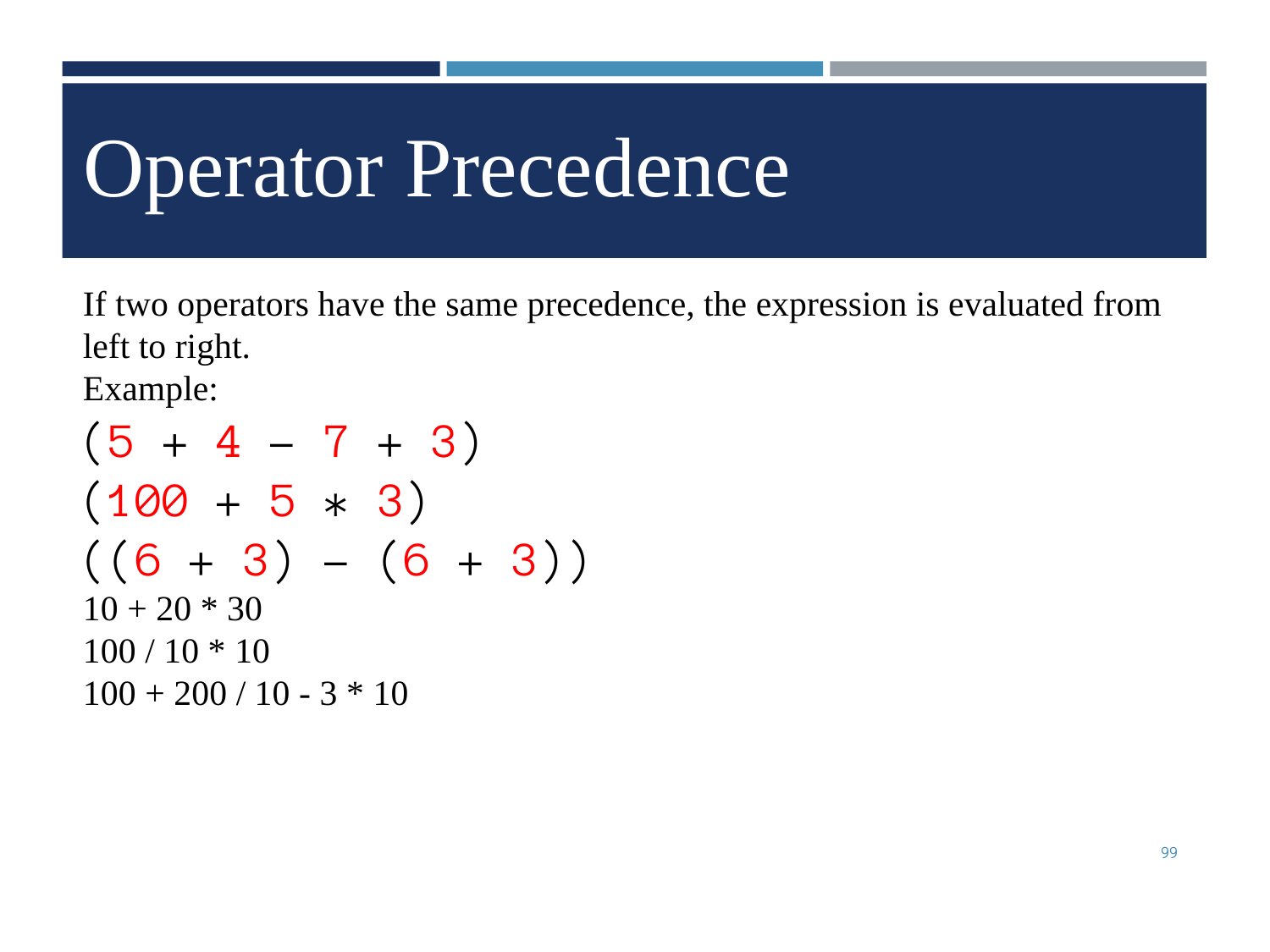

Operator Precedence
If two operators have the same precedence, the expression is evaluated from left to right.
Example:
(5 + 4 - 7 + 3)
(100 + 5 * 3)
((6 + 3) - (6 + 3))
10 + 20 * 30
100 / 10 * 10
100 + 200 / 10 - 3 * 10
99